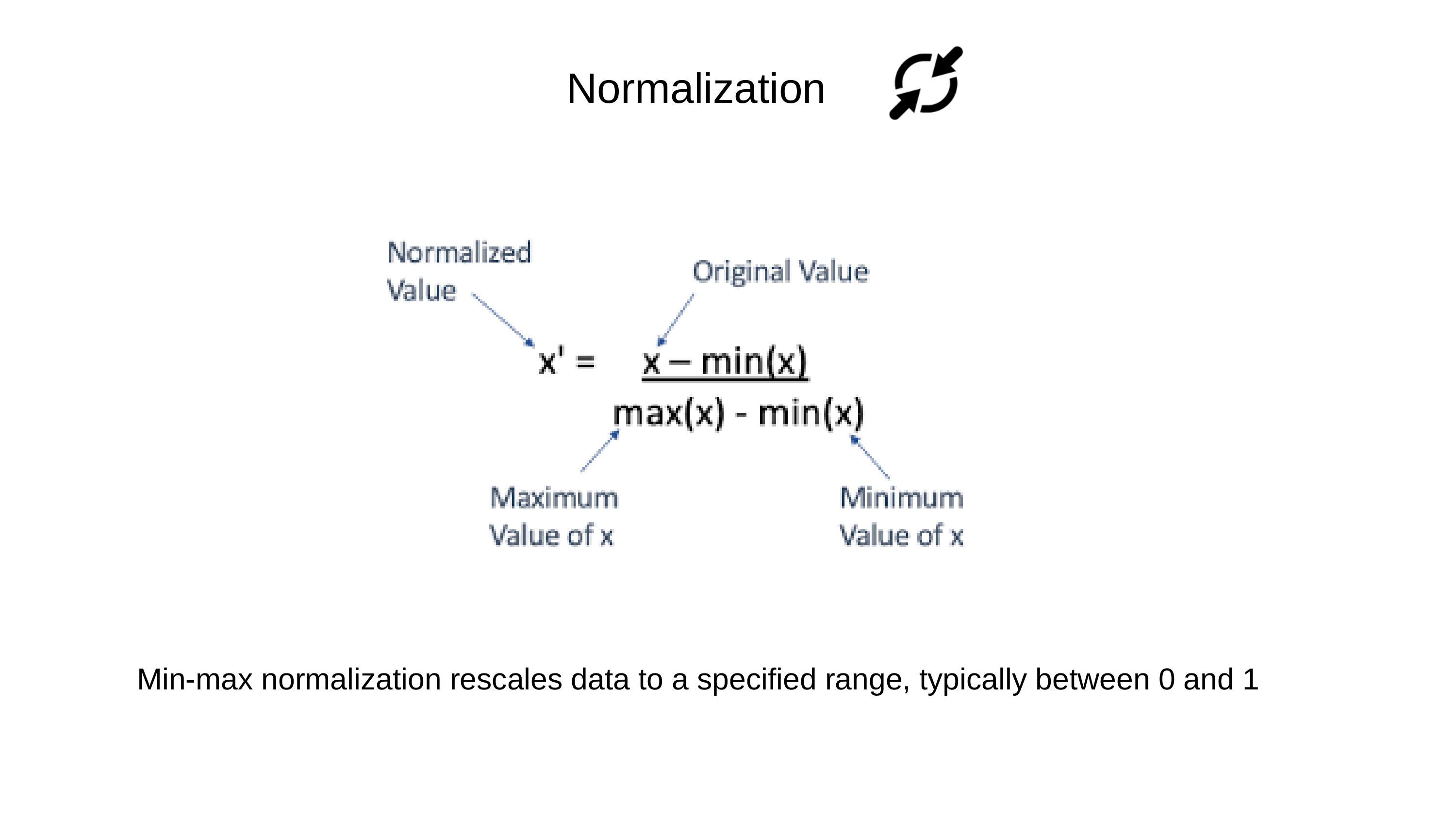

Normalization

Min-max normalization rescales data to a specified range, typically between 0 and 1